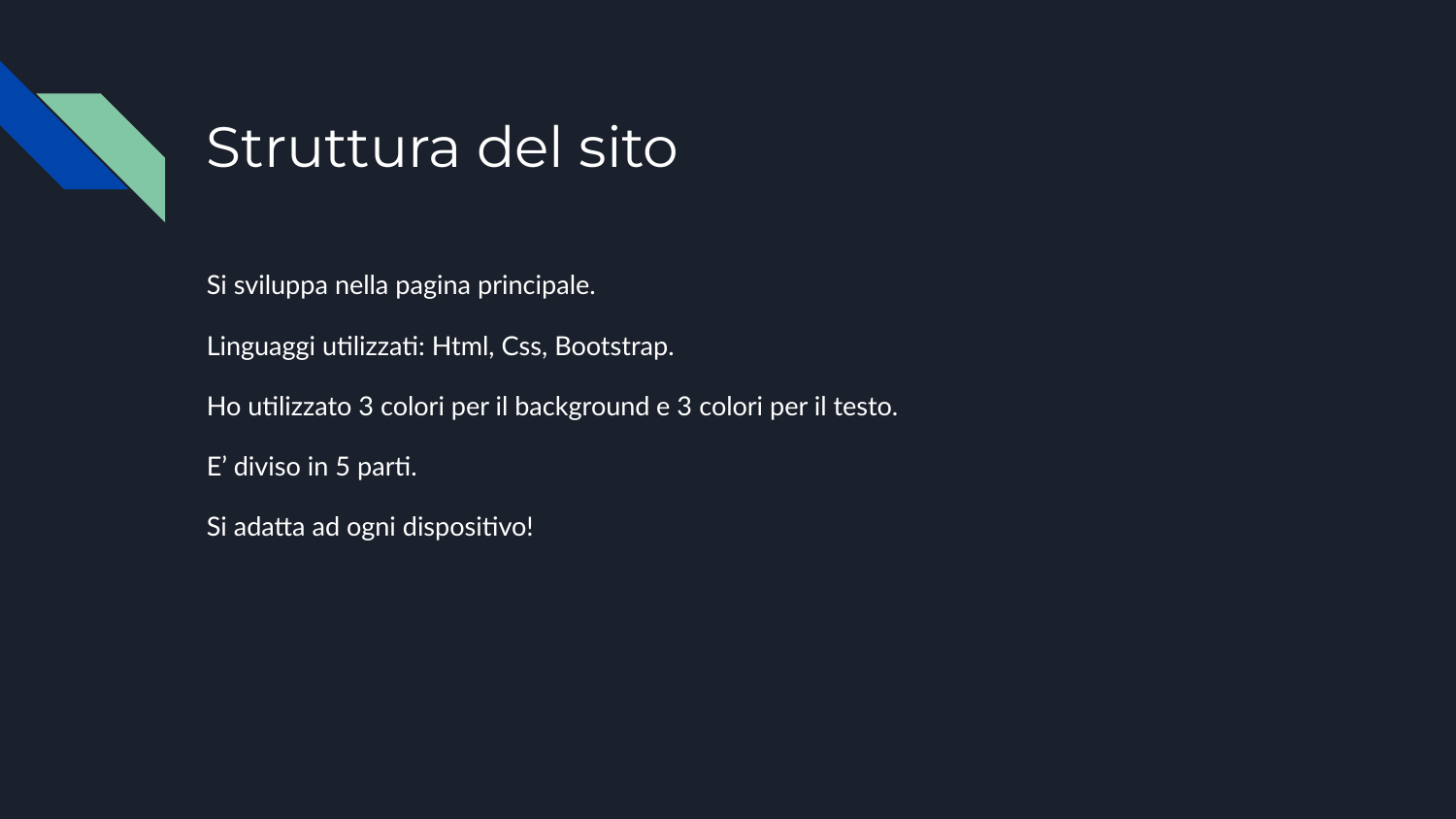

# Struttura del sito

Si sviluppa nella pagina principale.
Linguaggi utilizzati: Html, Css, Bootstrap.
Ho utilizzato 3 colori per il background e 3 colori per il testo.
E’ diviso in 5 parti.
Si adatta ad ogni dispositivo!